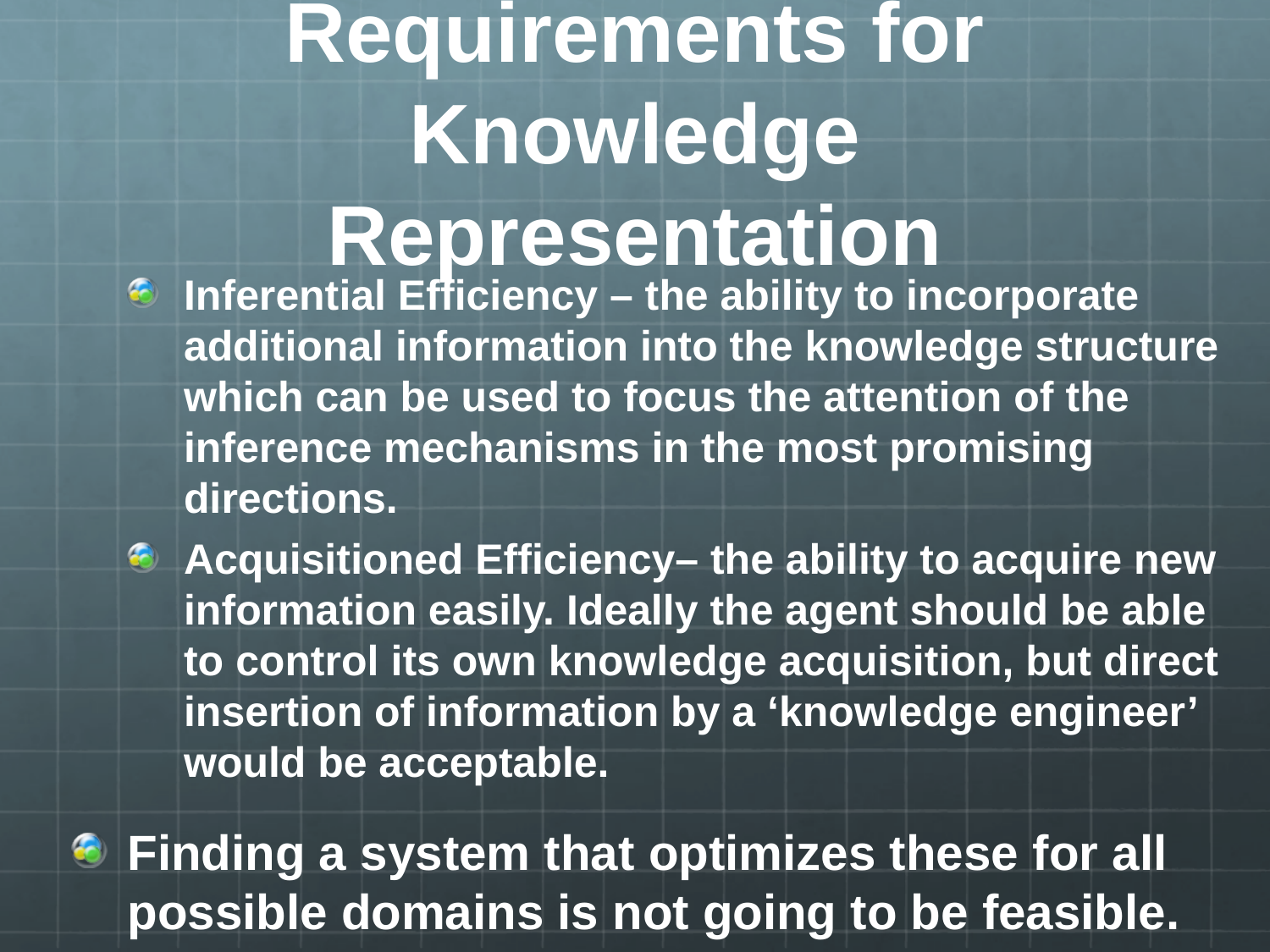

# Requirements for Knowledge Representation
Inferential Efficiency – the ability to incorporate additional information into the knowledge structure which can be used to focus the attention of the inference mechanisms in the most promising directions.
Acquisitioned Efficiency– the ability to acquire new information easily. Ideally the agent should be able to control its own knowledge acquisition, but direct insertion of information by a ‘knowledge engineer’ would be acceptable.
Finding a system that optimizes these for all possible domains is not going to be feasible.